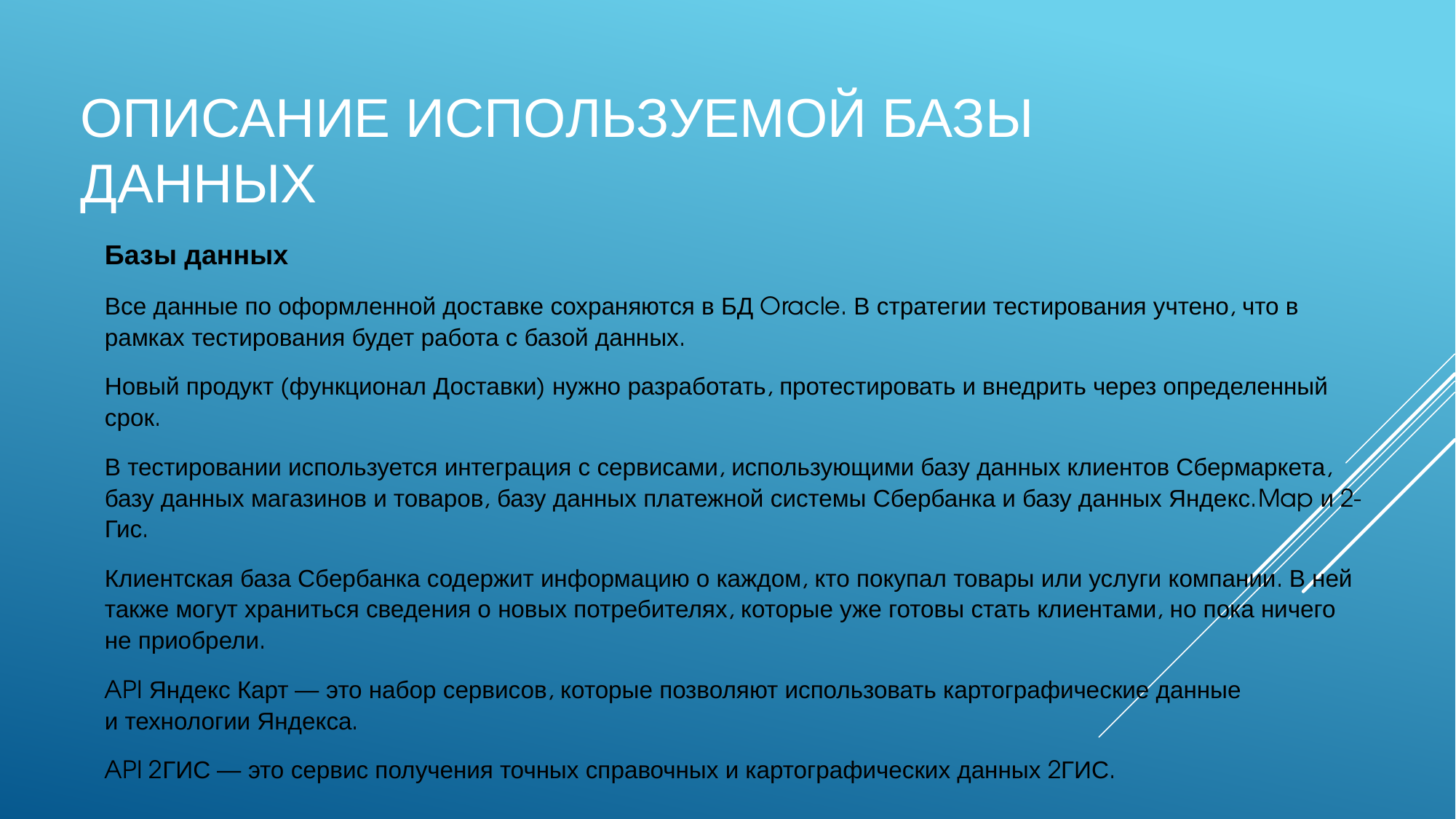

# Описание используемой базы данных
Базы данных
Все данные по оформленной доставке сохраняются в БД Oracle. В стратегии тестирования учтено, что в рамках тестирования будет работа с базой данных.
Новый продукт (функционал Доставки) нужно разработать, протестировать и внедрить через определенный срок.
В тестировании используется интеграция с сервисами, использующими базу данных клиентов Сбермаркета, базу данных магазинов и товаров, базу данных платежной системы Сбербанка и базу данных Яндекс.Map и 2-Гис.
Клиентская база Сбербанка содержит информацию о каждом, кто покупал товары или услуги компании. В ней также могут храниться сведения о новых потребителях, которые уже готовы стать клиентами, но пока ничего не приобрели.
API Яндекс Карт — это набор сервисов, которые позволяют использовать картографические данные и технологии Яндекса.
API 2ГИС — это сервис получения точных справочных и картографических данных 2ГИС.